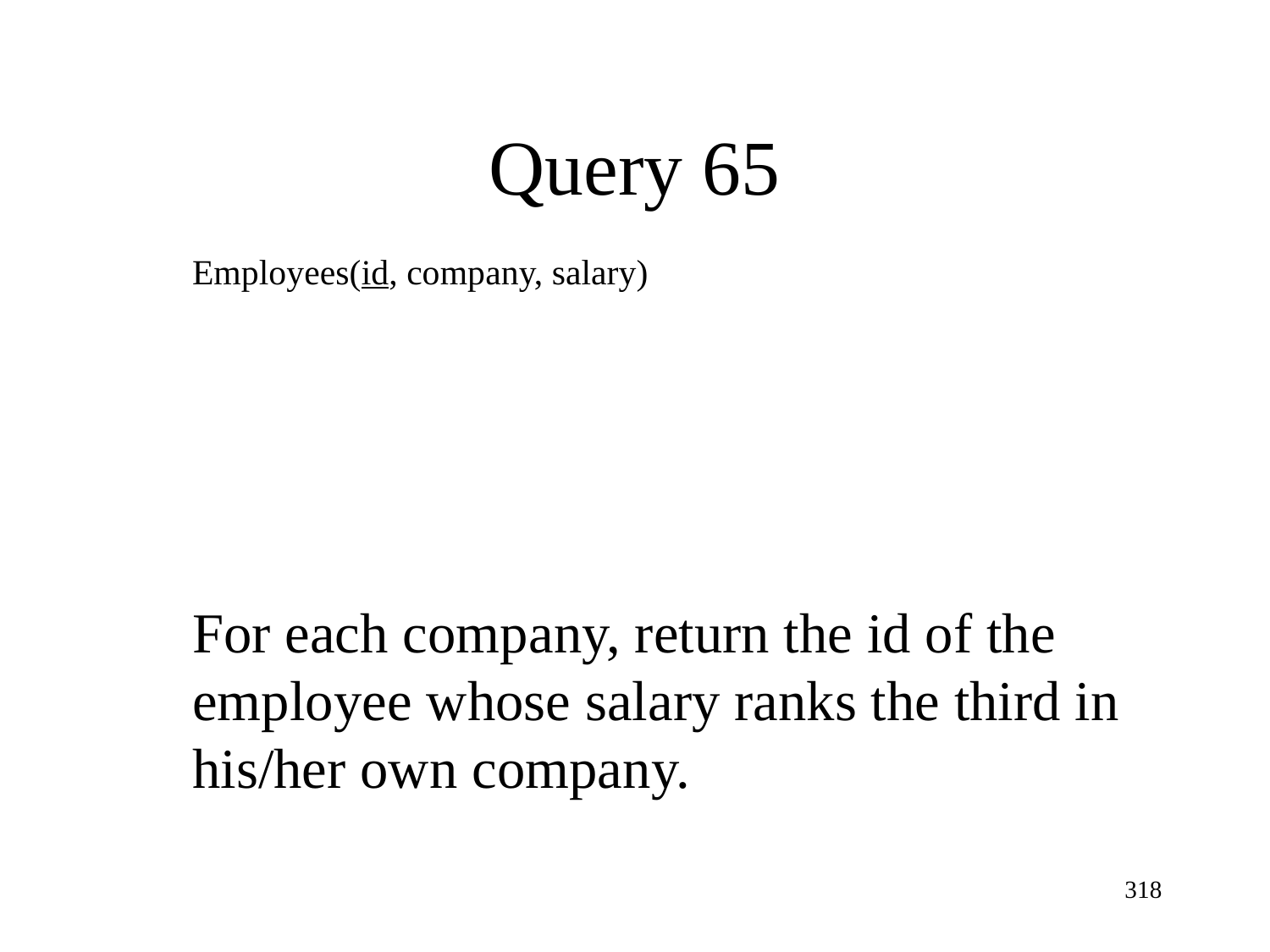

Query 65
Employees(id, company, salary)
For each company, return the id of the employee whose salary ranks the third in his/her own company.
318